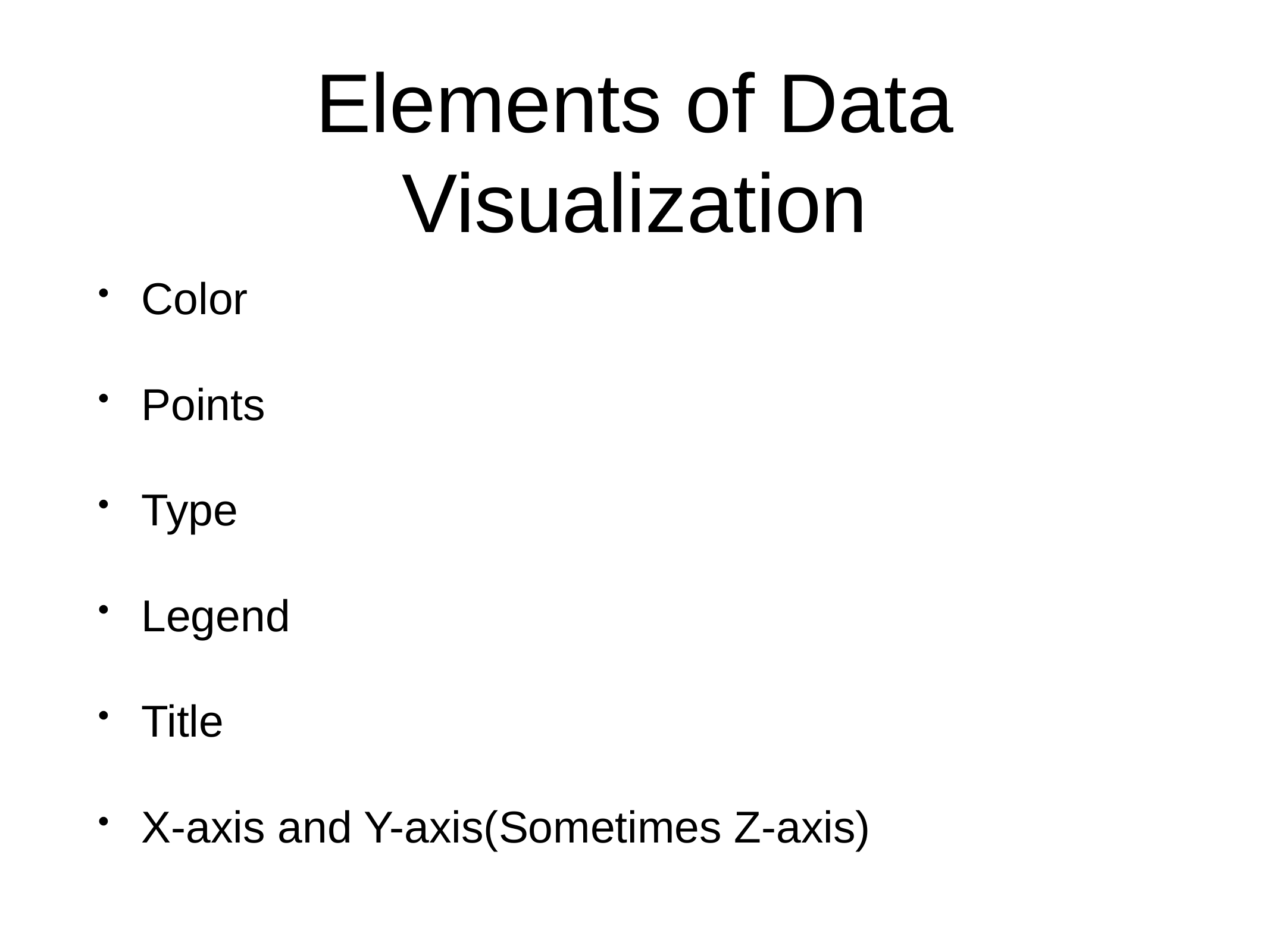

# Elements of Data Visualization
Color
Points
Type
Legend
Title
X-axis and Y-axis(Sometimes Z-axis)